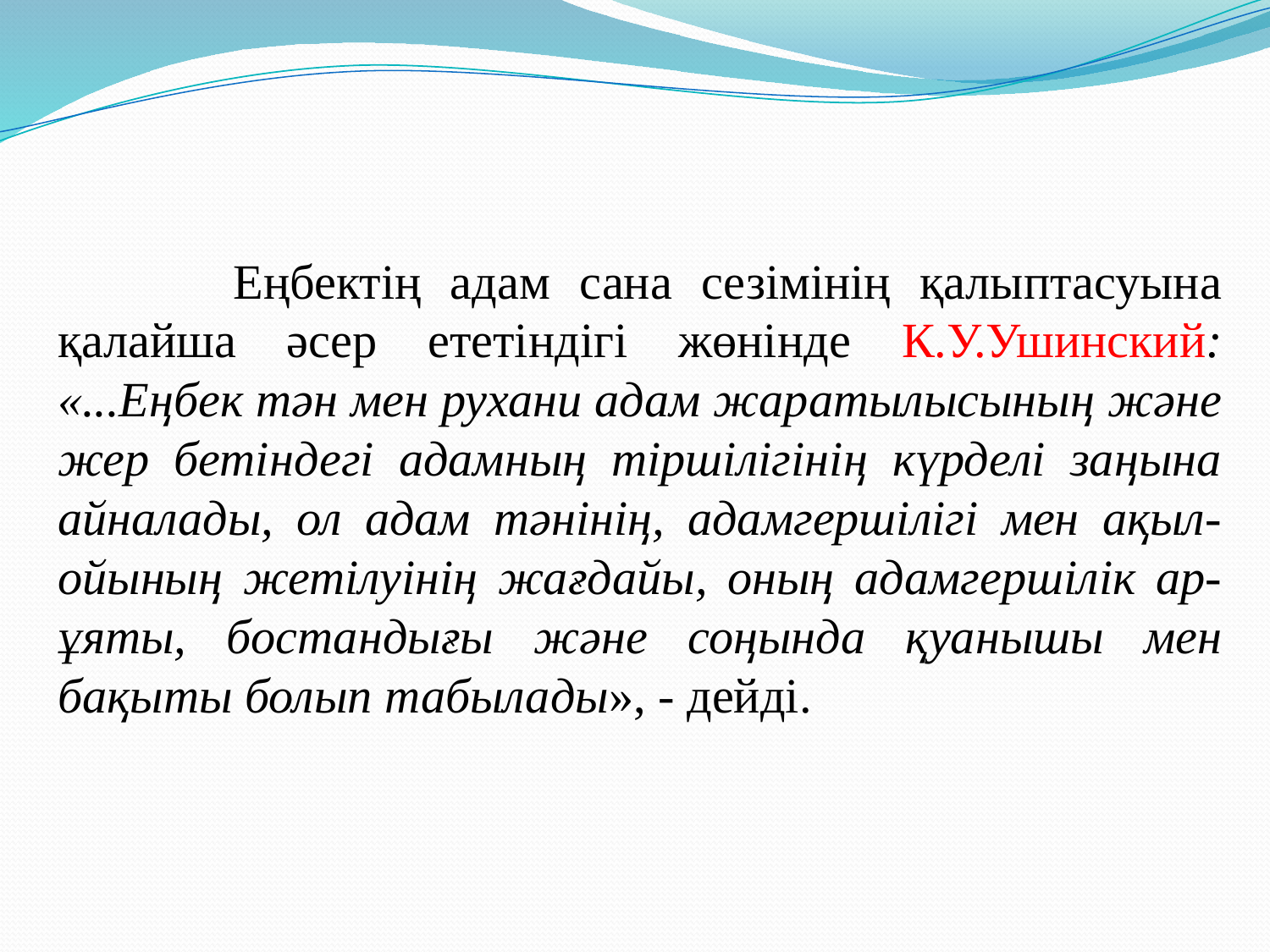

Еңбектің адам сана сезімінің қалыптасуына қалайша әсер ететіндігі жөнінде К.У.Ушинский: «...Еңбек тән мен рухани адам жаратылысының және жер бетіндегі адамның тіршілігінің күрделі заңына айналады, ол адам тәнінің, адамгершілігі мен ақыл-ойының жетілуінің жағдайы, оның адамгершілік ар-ұяты, бостандығы және соңында қуанышы мен бақыты болып табылады», - дейді.